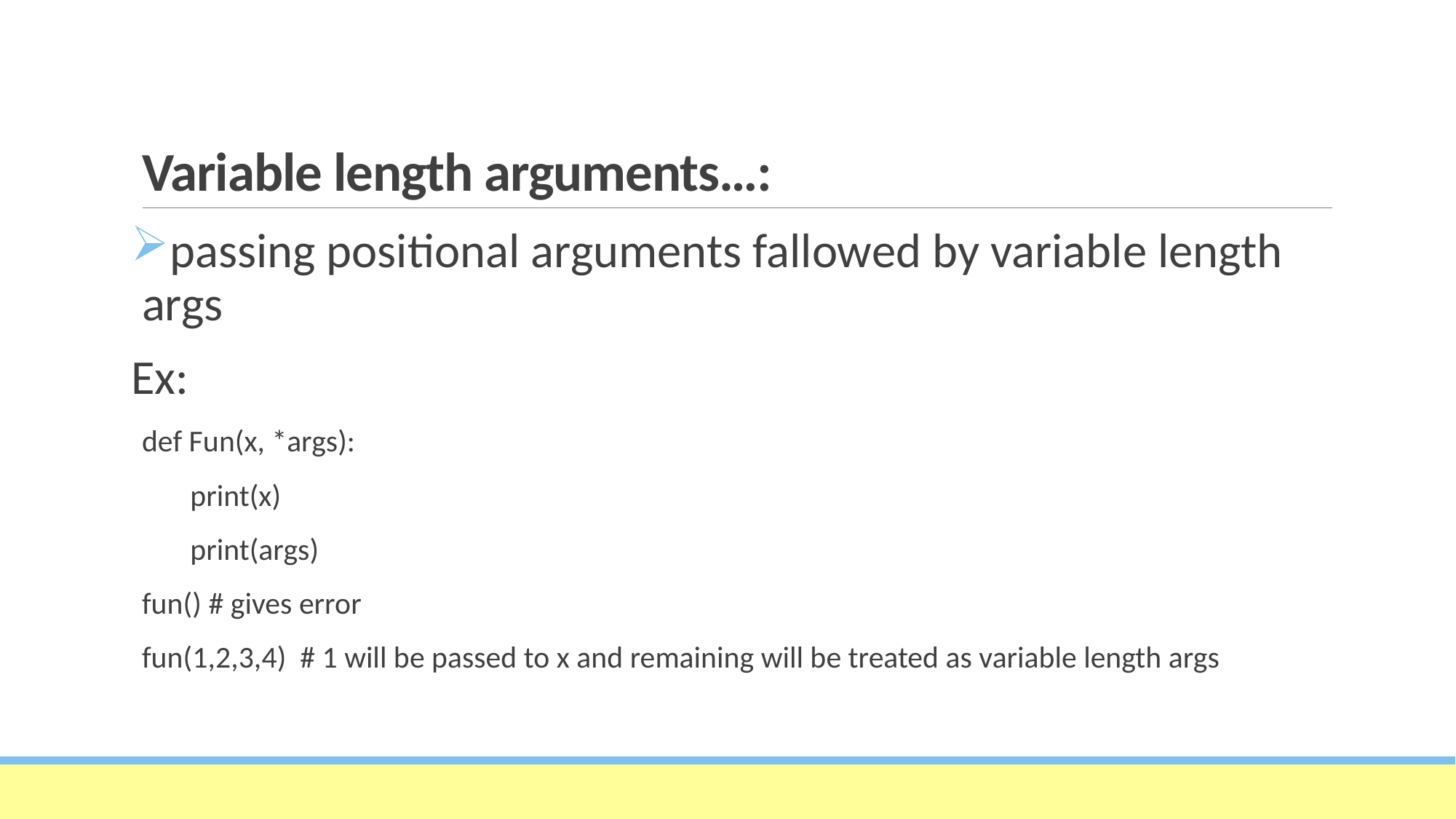

# Variable length arguments…:
passing positional arguments fallowed by variable length args
Ex:
def Fun(x, *args):
       print(x)
       print(args)
fun() # gives error
fun(1,2,3,4)  # 1 will be passed to x and remaining will be treated as variable length args